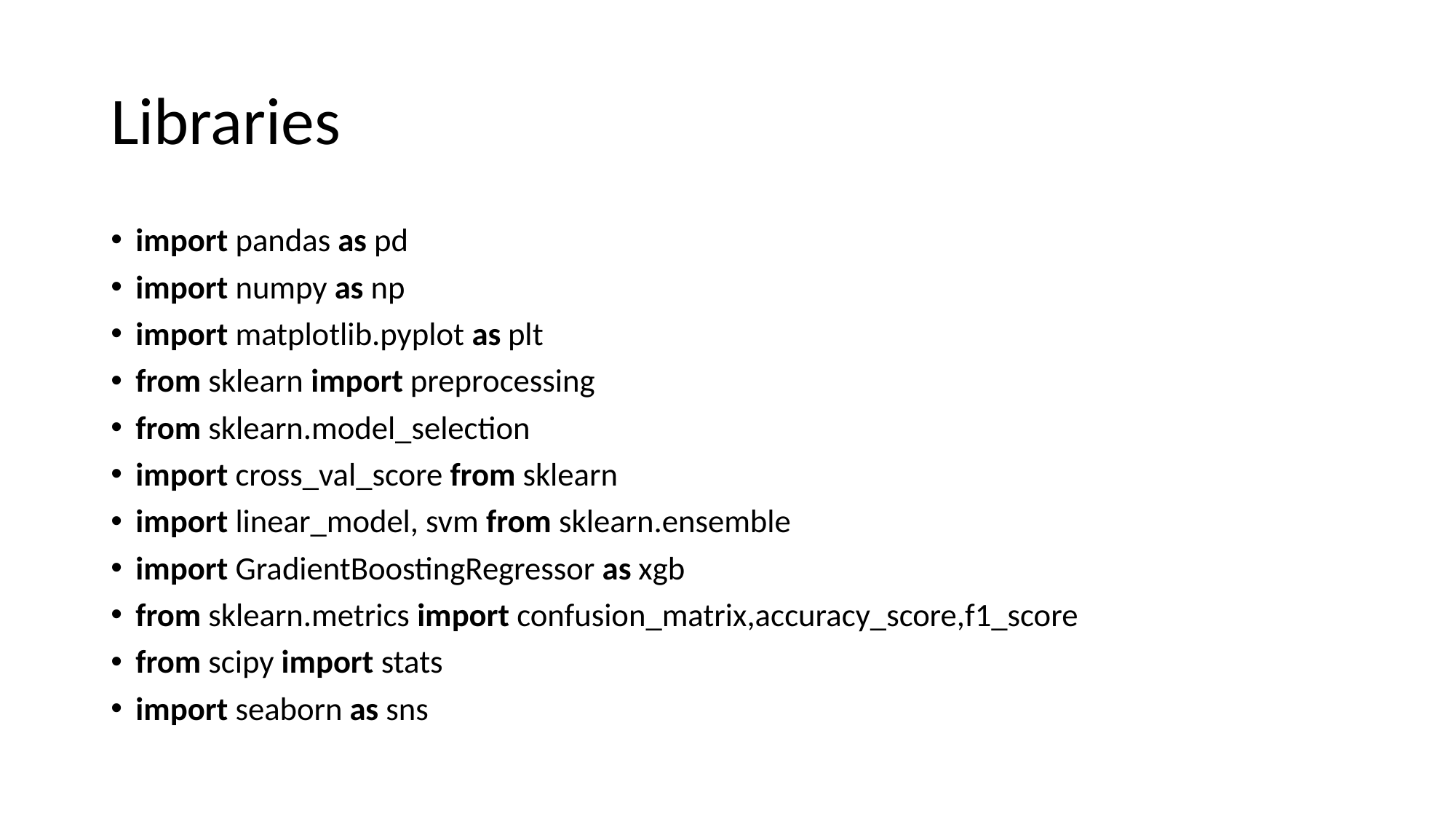

# Libraries
import pandas as pd
import numpy as np
import matplotlib.pyplot as plt
from sklearn import preprocessing
from sklearn.model_selection
import cross_val_score from sklearn
import linear_model, svm from sklearn.ensemble
import GradientBoostingRegressor as xgb
from sklearn.metrics import confusion_matrix,accuracy_score,f1_score
from scipy import stats
import seaborn as sns